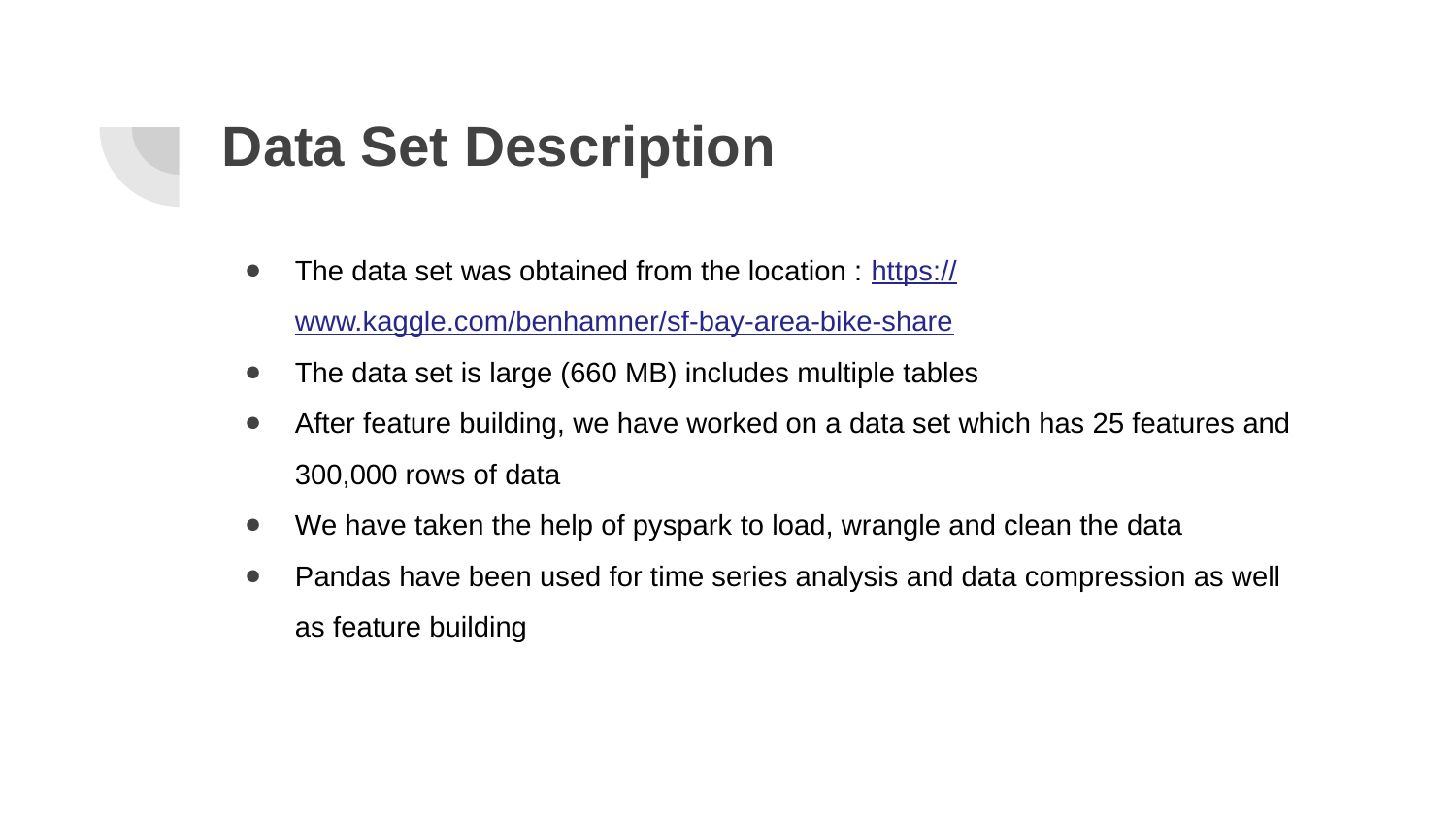

# Data Set Description
The data set was obtained from the location : https://www.kaggle.com/benhamner/sf-bay-area-bike-share
The data set is large (660 MB) includes multiple tables
After feature building, we have worked on a data set which has 25 features and 300,000 rows of data
We have taken the help of pyspark to load, wrangle and clean the data
Pandas have been used for time series analysis and data compression as well as feature building